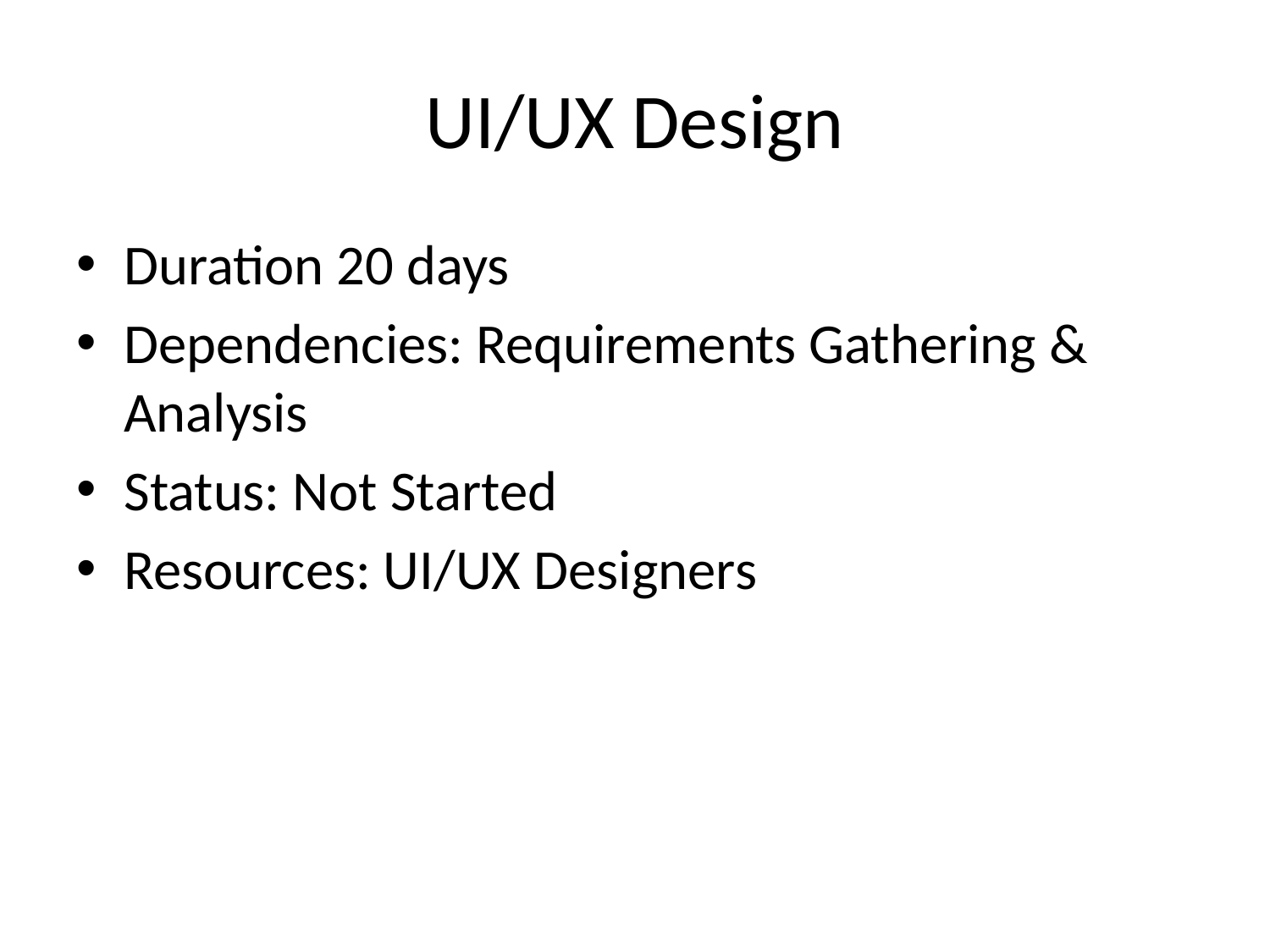

# UI/UX Design
Duration 20 days
Dependencies: Requirements Gathering & Analysis
Status: Not Started
Resources: UI/UX Designers